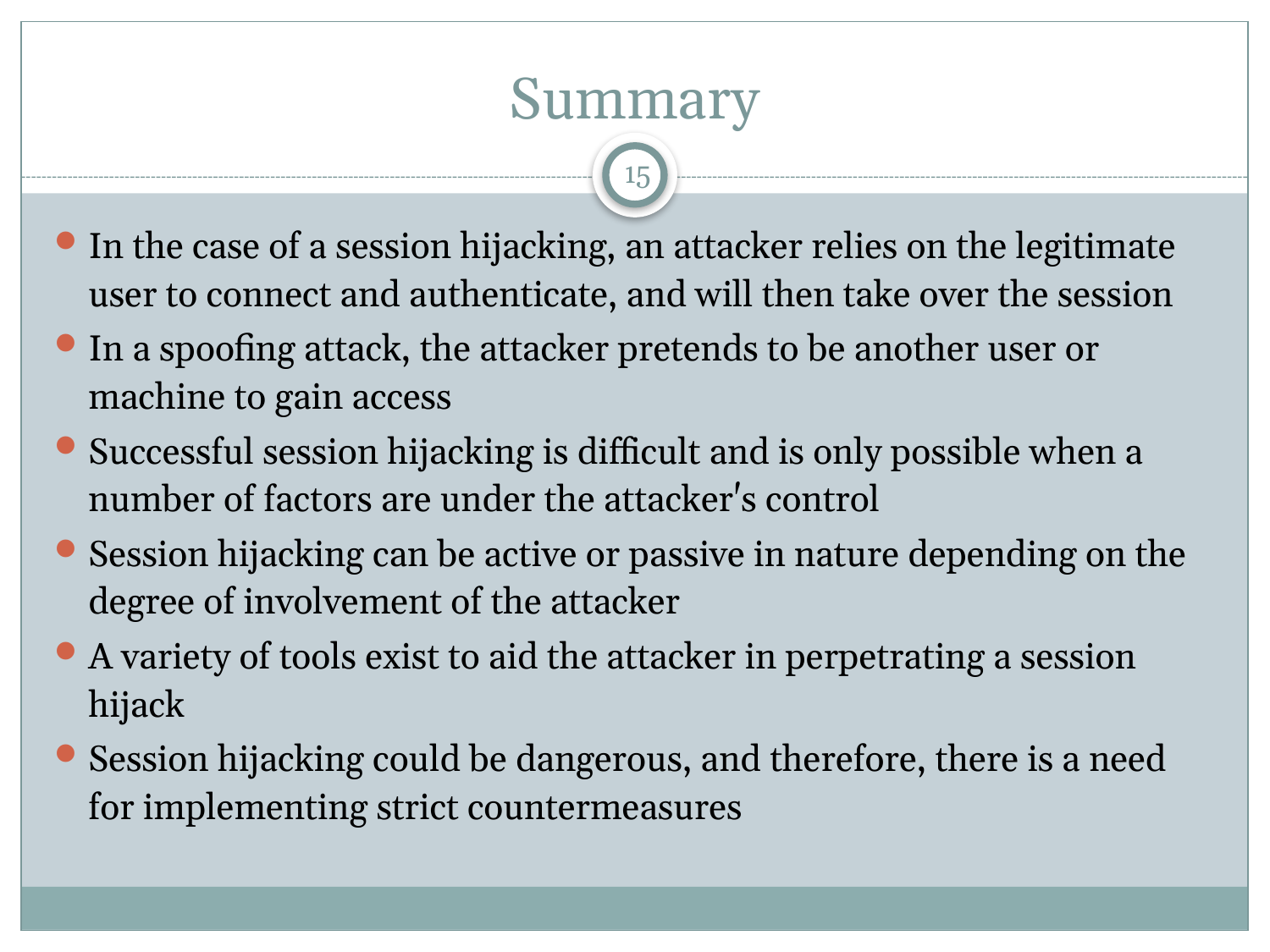

# Summary
15
In the case of a session hijacking, an attacker relies on the legitimate user to connect and authenticate, and will then take over the session
In a spoofing attack, the attacker pretends to be another user or machine to gain access
Successful session hijacking is difficult and is only possible when a number of factors are under the attacker's control
Session hijacking can be active or passive in nature depending on the degree of involvement of the attacker
A variety of tools exist to aid the attacker in perpetrating a session hijack
Session hijacking could be dangerous, and therefore, there is a need for implementing strict countermeasures